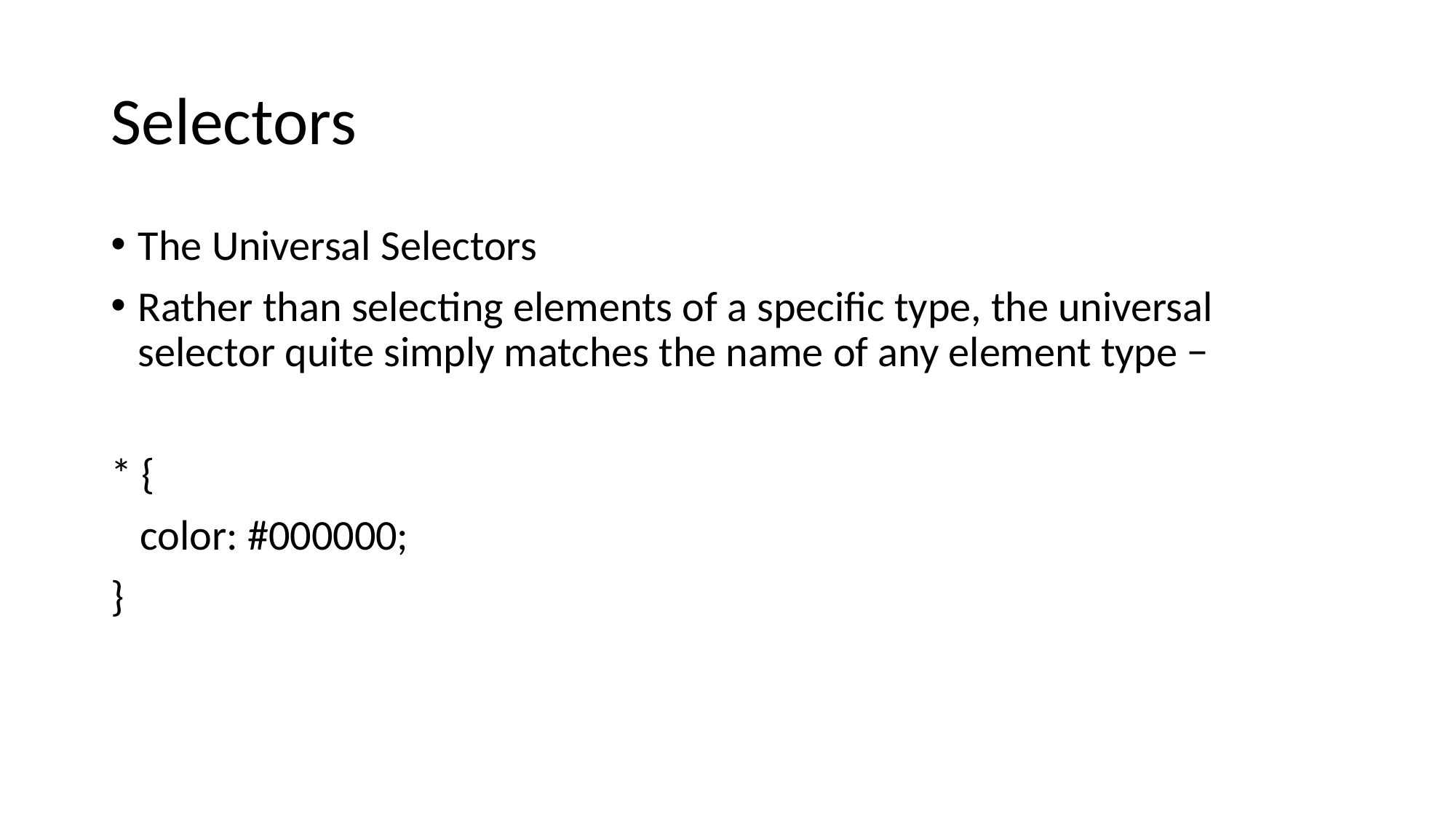

# Selectors
The Universal Selectors
Rather than selecting elements of a specific type, the universal selector quite simply matches the name of any element type −

* {
   color: #000000;
}